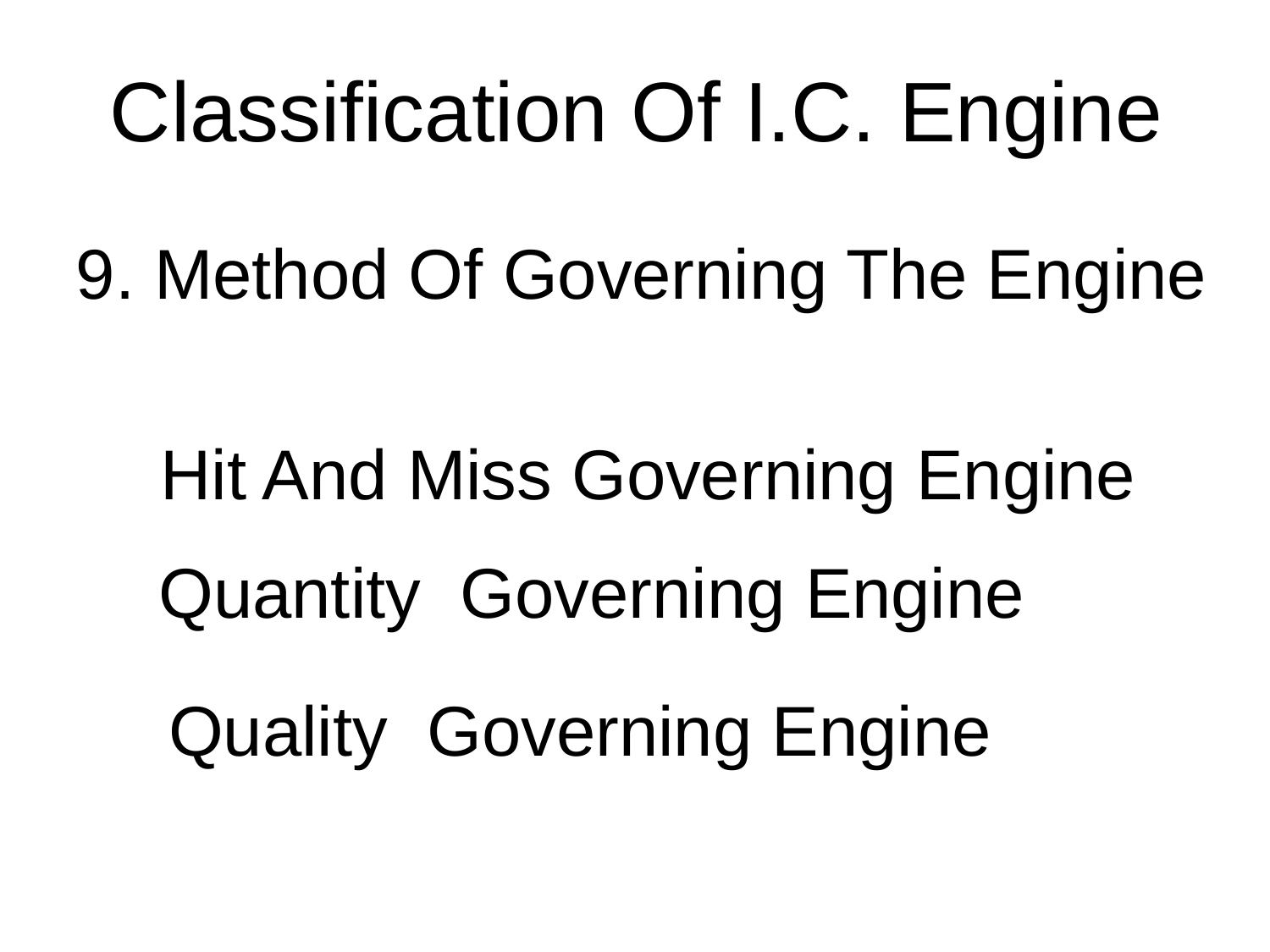

Classification Of I.C. Engine
9. Method Of Governing The Engine
Hit And Miss Governing Engine
Quantity  Governing Engine
Quality  Governing Engine